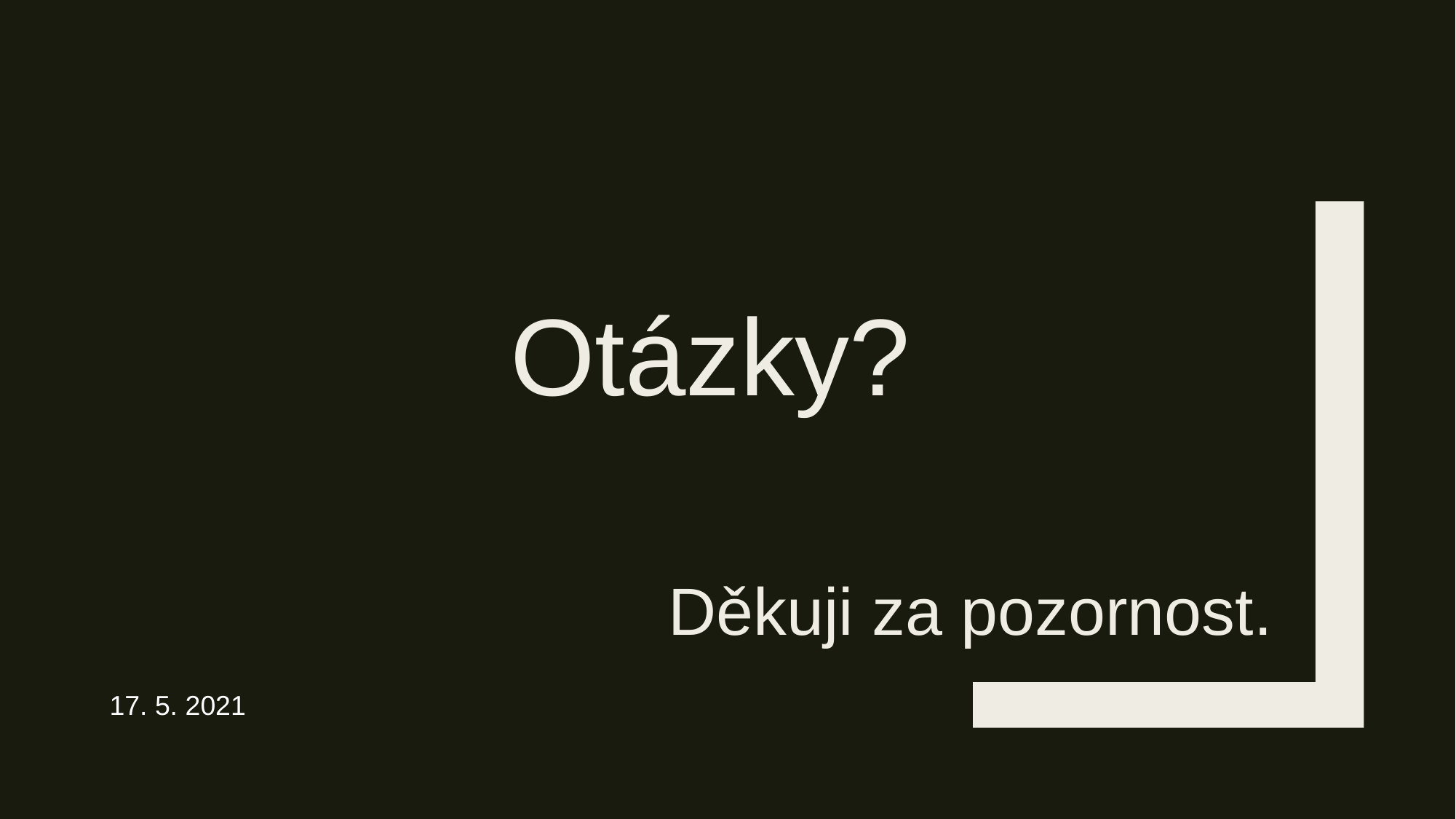

Otázky?
Děkuji za pozornost.
17. 5. 2021